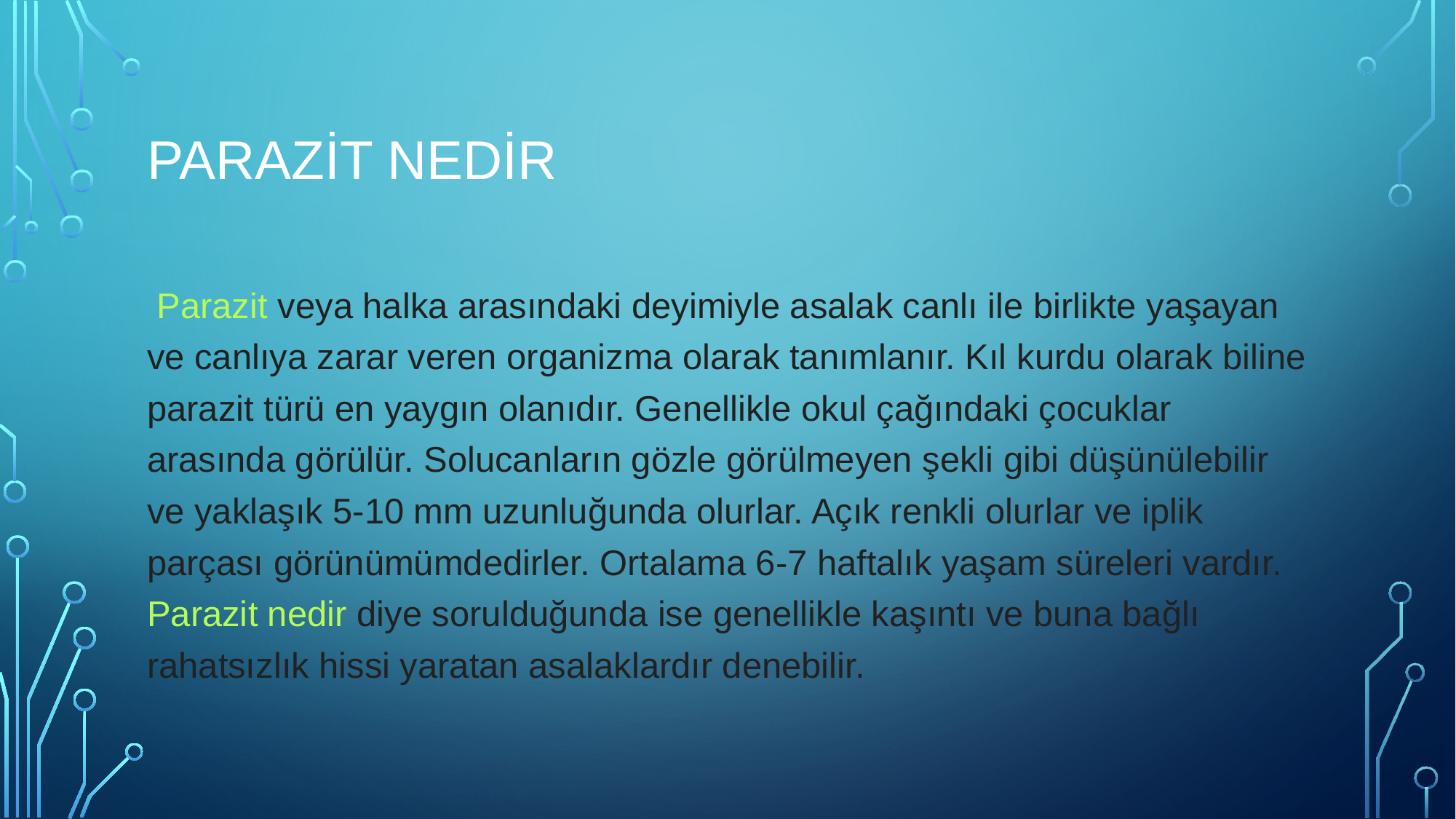

# PARAZİT NEDİR
 Parazit veya halka arasındaki deyimiyle asalak canlı ile birlikte yaşayan ve canlıya zarar veren organizma olarak tanımlanır. Kıl kurdu olarak biline parazit türü en yaygın olanıdır. Genellikle okul çağındaki çocuklar arasında görülür. Solucanların gözle görülmeyen şekli gibi düşünülebilir ve yaklaşık 5-10 mm uzunluğunda olurlar. Açık renkli olurlar ve iplik parçası görünümümdedirler. Ortalama 6-7 haftalık yaşam süreleri vardır. Parazit nedir diye sorulduğunda ise genellikle kaşıntı ve buna bağlı rahatsızlık hissi yaratan asalaklardır denebilir.